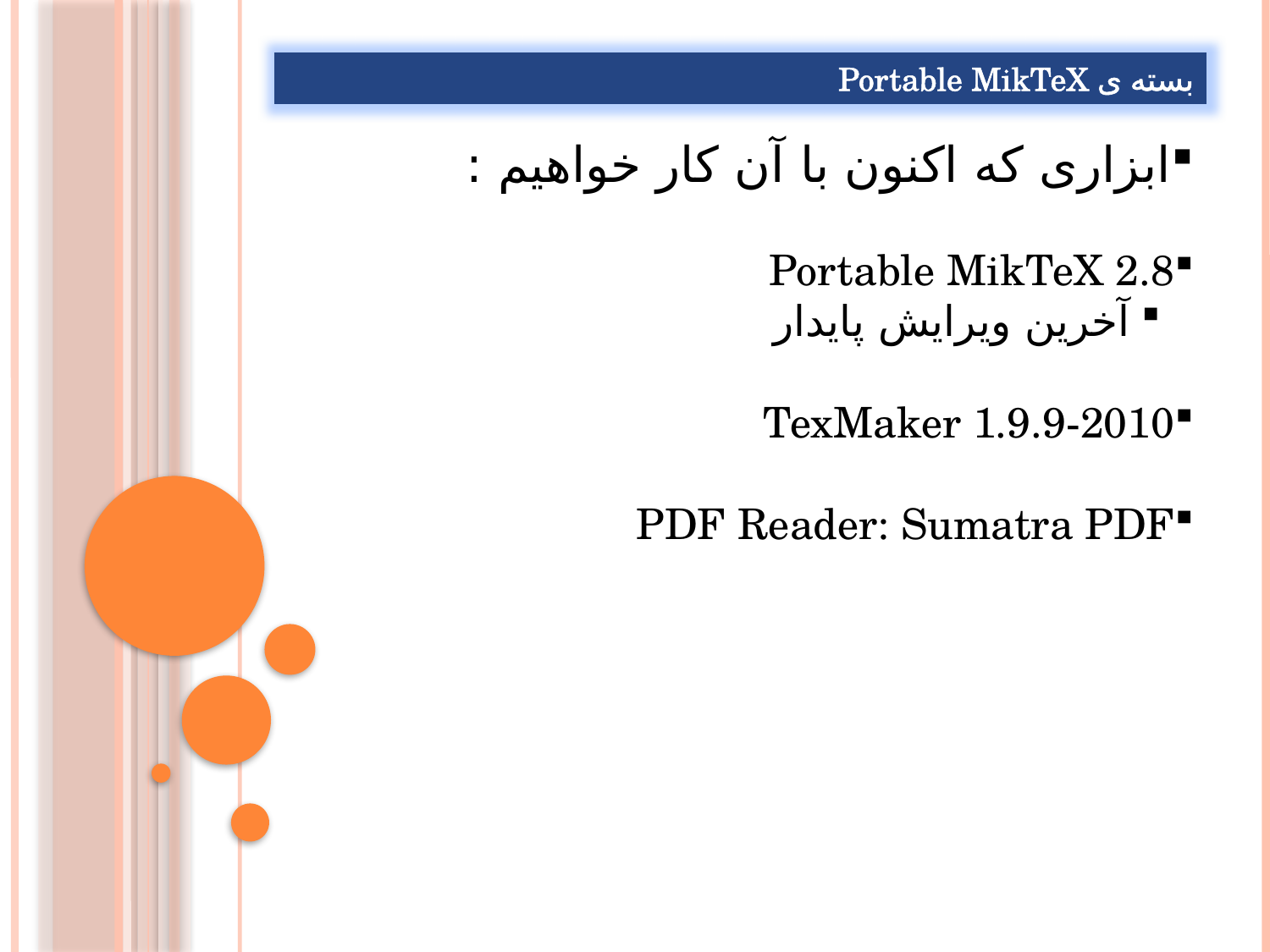

بسته ی Portable MikTeX
ابزاری که اکنون با آن کار خواهیم :

Portable MikTeX 2.8
آخرین ویرایش پایدار

TexMaker 1.9.9-2010

PDF Reader: Sumatra PDF